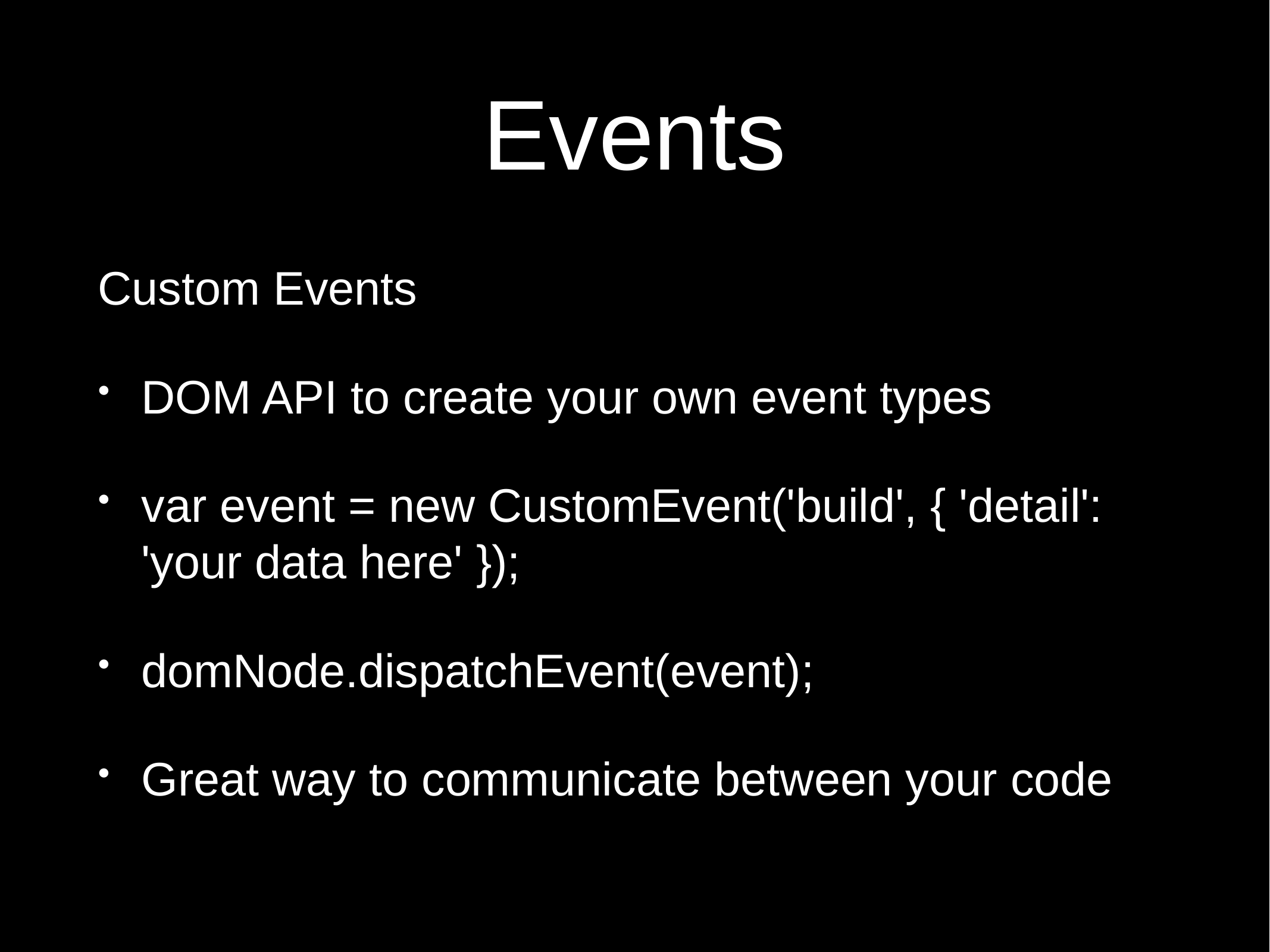

# Events
Custom Events
DOM API to create your own event types
var event = new CustomEvent('build', { 'detail': 'your data here' });
domNode.dispatchEvent(event);
Great way to communicate between your code